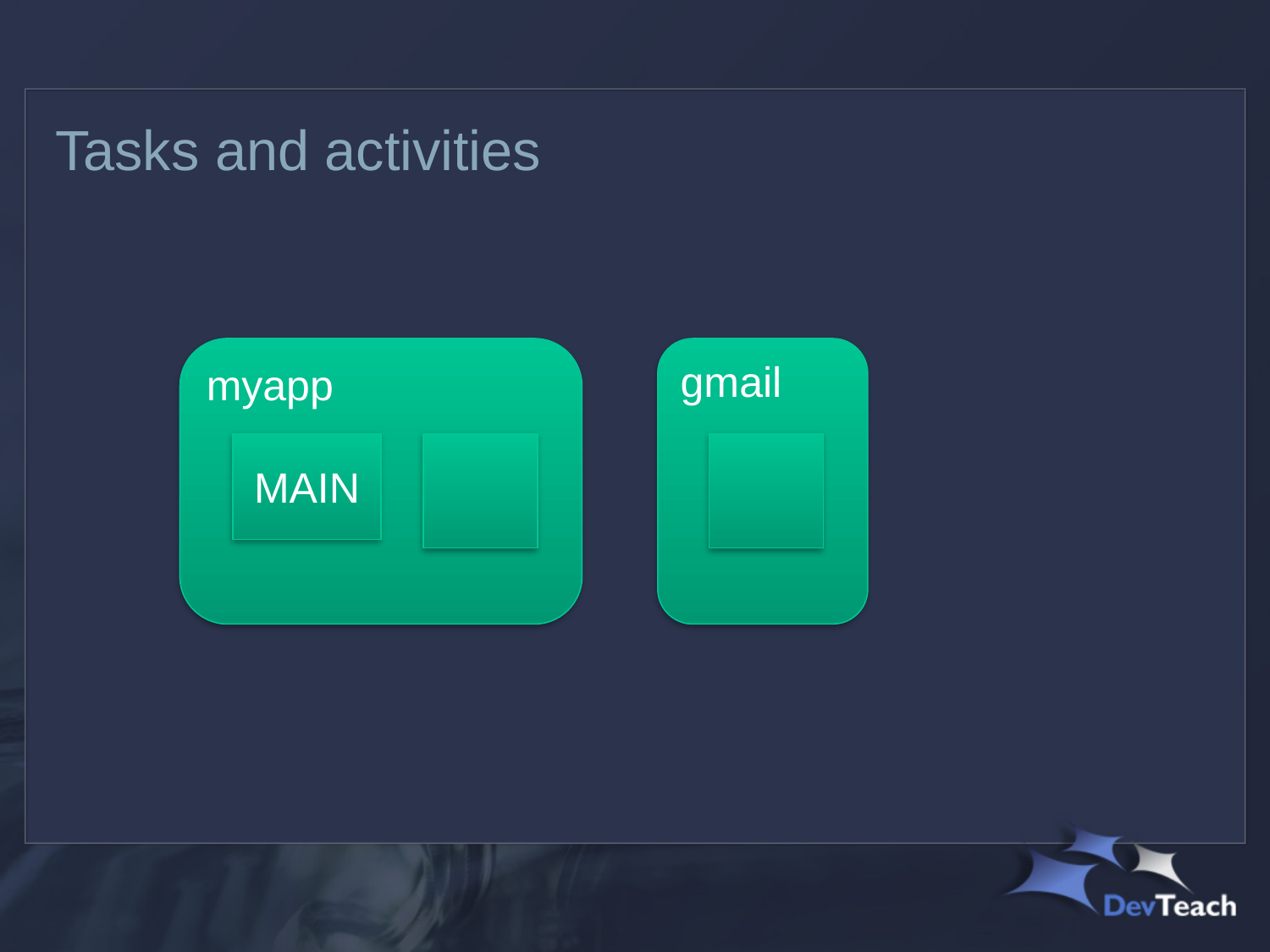

# Tasks and activities
myapp
gmail
MAIN